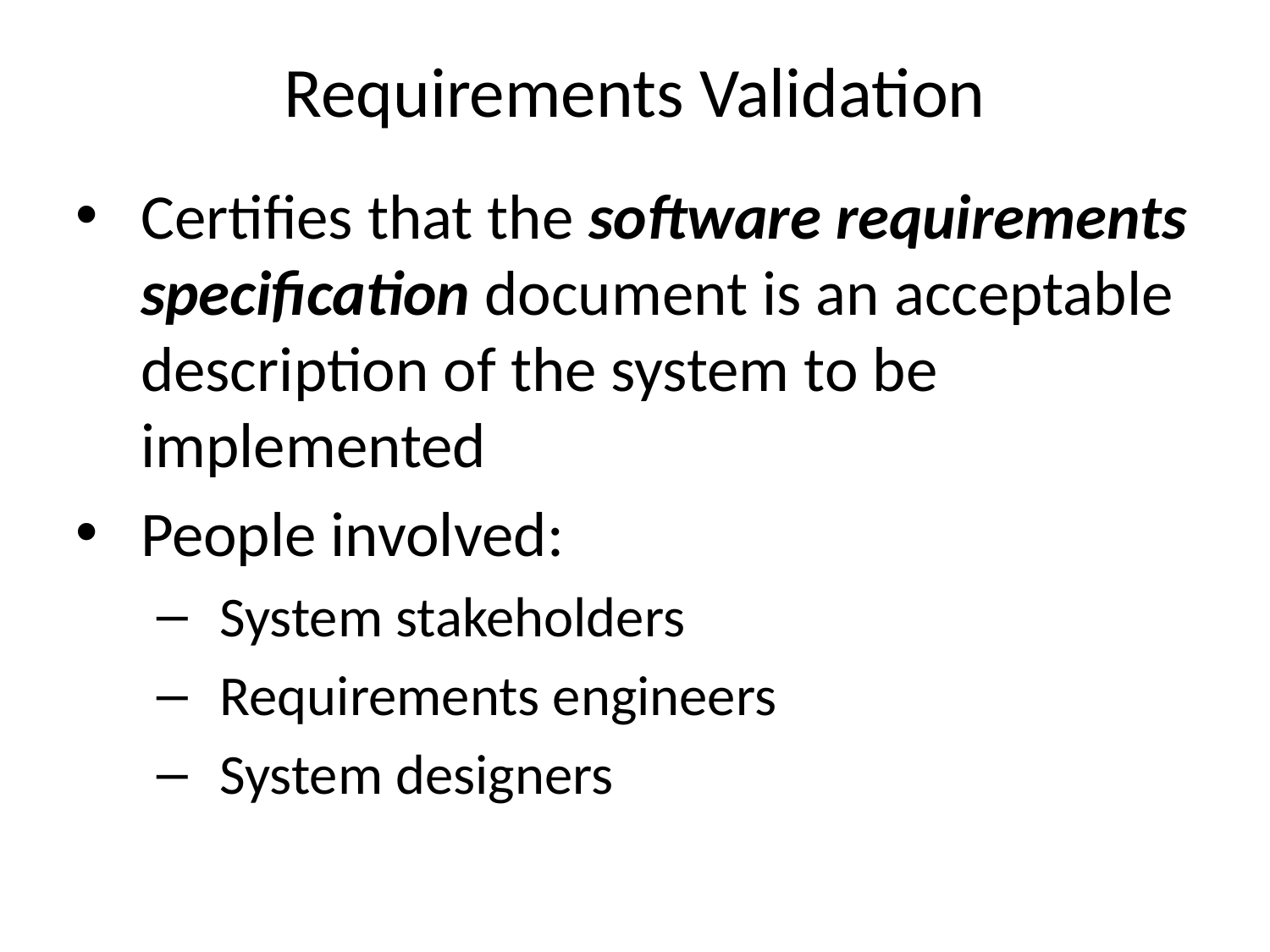

# Requirements Validation
Certifies that the software requirements specification document is an acceptable description of the system to be implemented
People involved:
System stakeholders
Requirements engineers
System designers